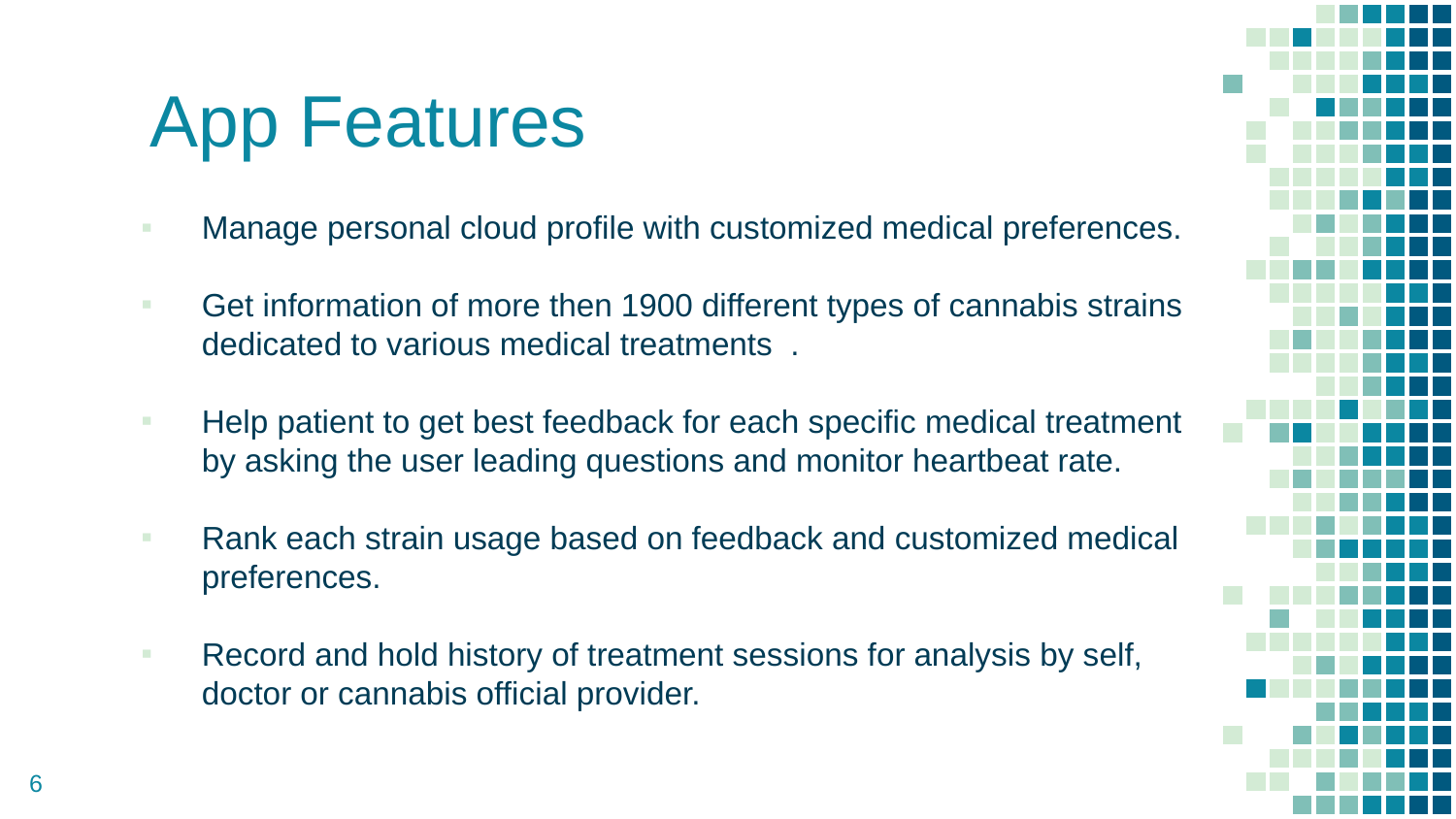

# App Features
Manage personal cloud profile with customized medical preferences.
Get information of more then 1900 different types of cannabis strains dedicated to various medical treatments  .
Help patient to get best feedback for each specific medical treatment by asking the user leading questions and monitor heartbeat rate.

Rank each strain usage based on feedback and customized medical preferences.
Record and hold history of treatment sessions for analysis by self, doctor or cannabis official provider.

6